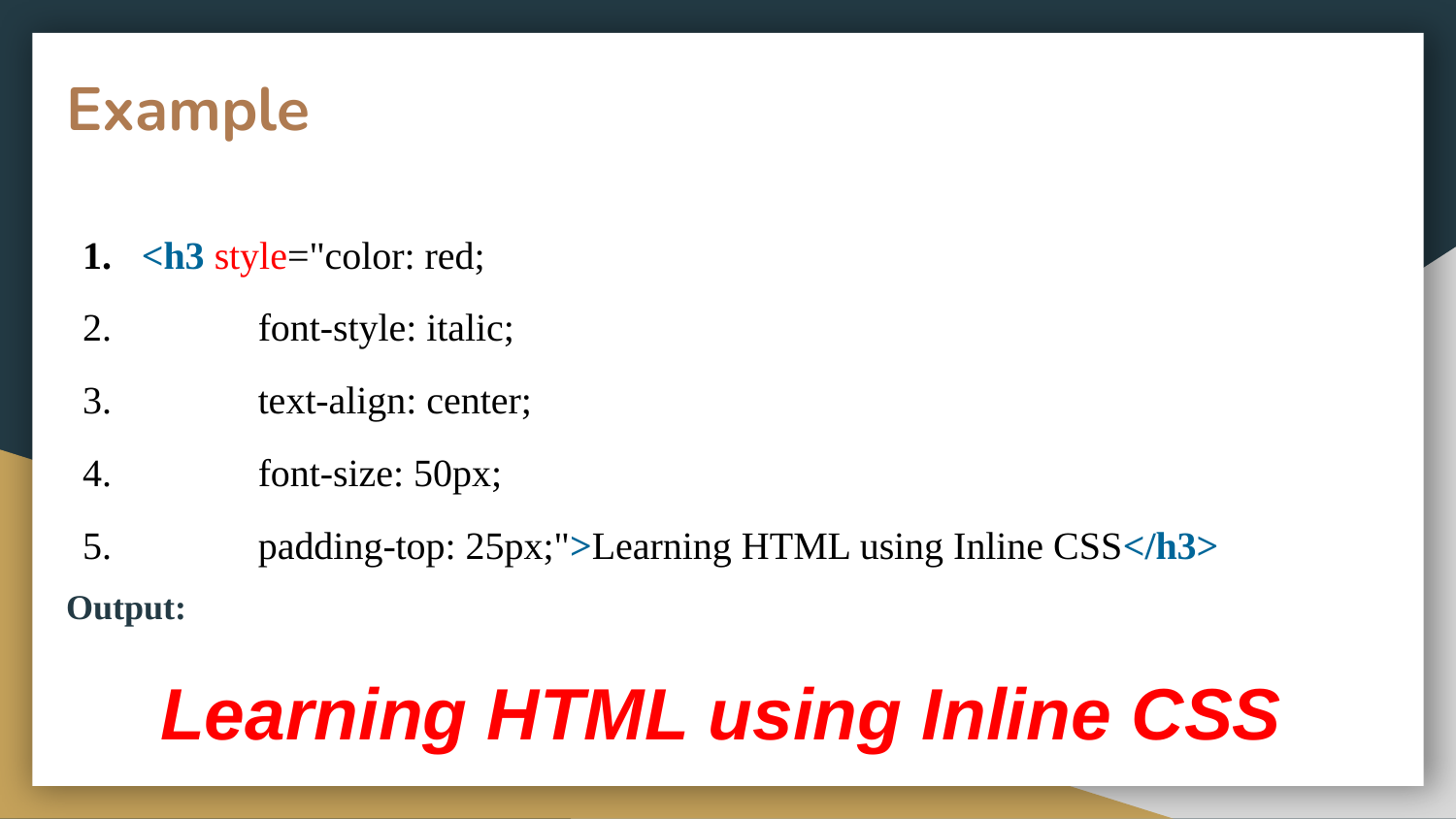

# Example
<h3 style="color: red;
            font-style: italic;
            text-align: center;
            font-size: 50px;
            padding-top: 25px;">Learning HTML using Inline CSS</h3>
Output:
Learning HTML using Inline CSS